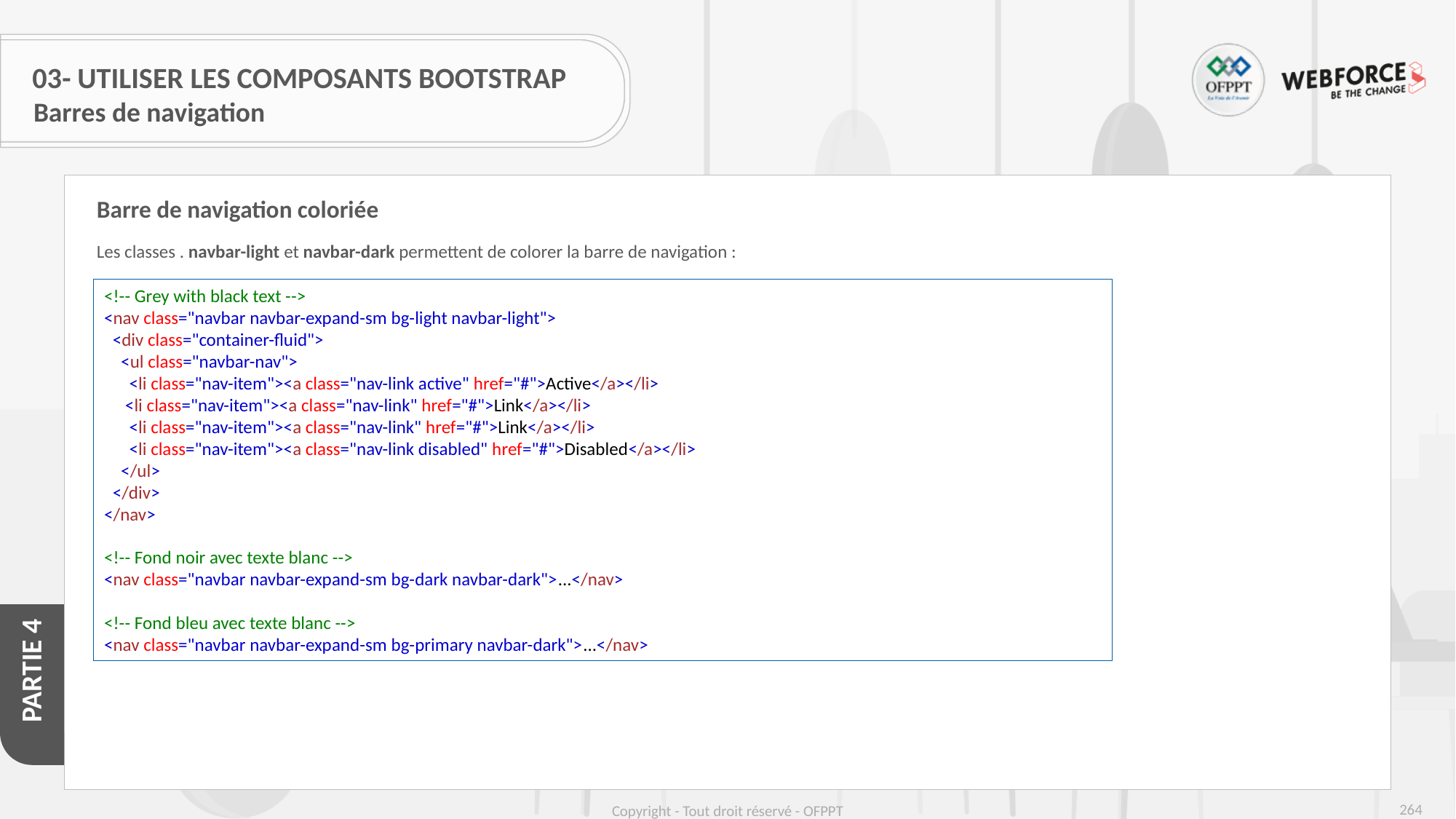

# 03- Utiliser les composants Bootstrap
Barres de navigation
Barre de navigation coloriée
Les classes . navbar-light et navbar-dark permettent de colorer la barre de navigation :
<!-- Grey with black text -->
<nav class="navbar navbar-expand-sm bg-light navbar-light">
  <div class="container-fluid">
    <ul class="navbar-nav">
      <li class="nav-item"><a class="nav-link active" href="#">Active</a></li>
     <li class="nav-item"><a class="nav-link" href="#">Link</a></li>
      <li class="nav-item"><a class="nav-link" href="#">Link</a></li>
      <li class="nav-item"><a class="nav-link disabled" href="#">Disabled</a></li>
    </ul>
  </div>
</nav>
<!-- Fond noir avec texte blanc -->
<nav class="navbar navbar-expand-sm bg-dark navbar-dark">...</nav>
<!-- Fond bleu avec texte blanc -->
<nav class="navbar navbar-expand-sm bg-primary navbar-dark">...</nav>